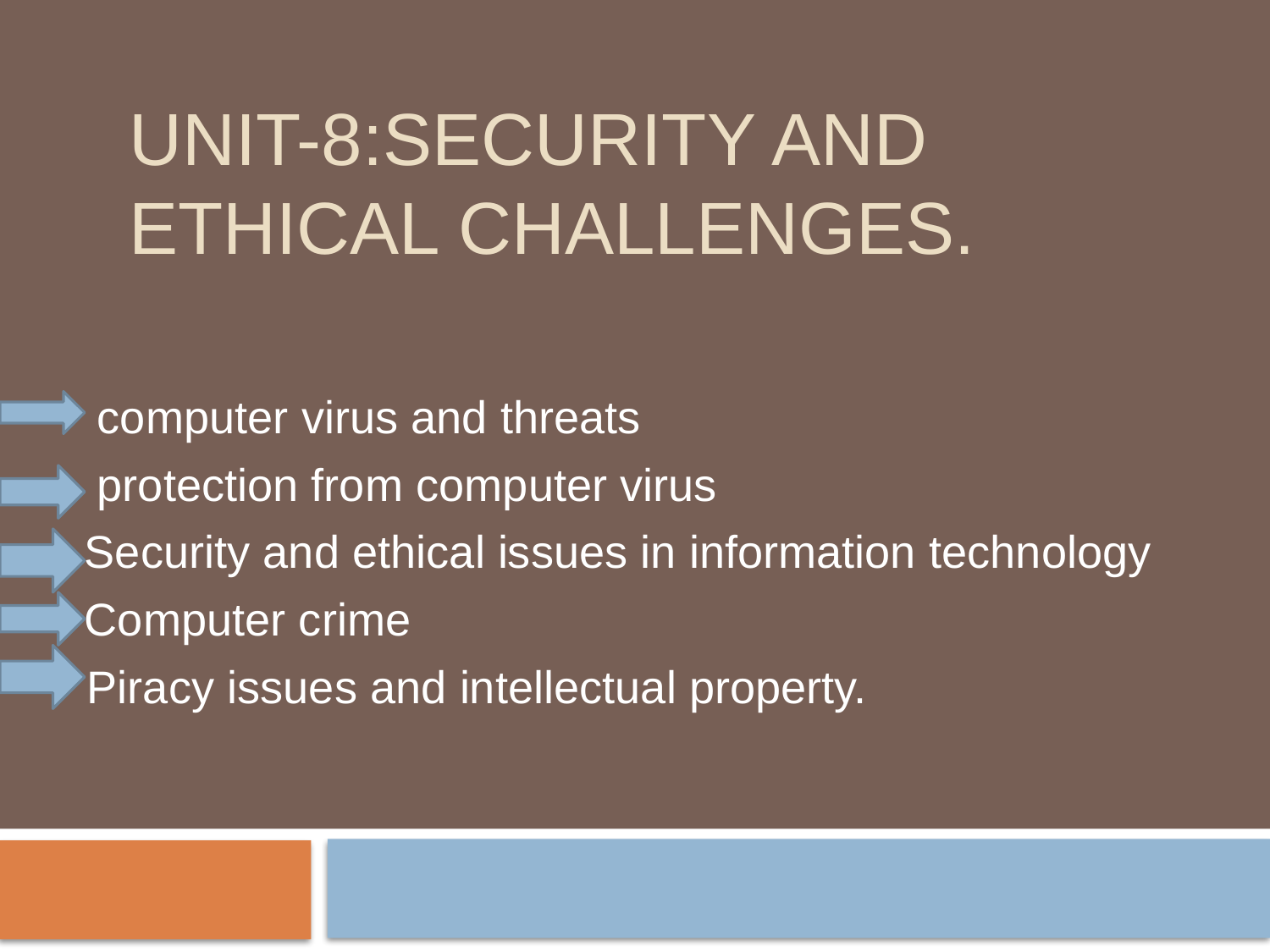

# Unit-8:security and ethical challenges.
     computer virus and threats
     protection from computer virus
    Security and ethical issues in information technology
    Computer crime
-   Piracy issues and intellectual property.